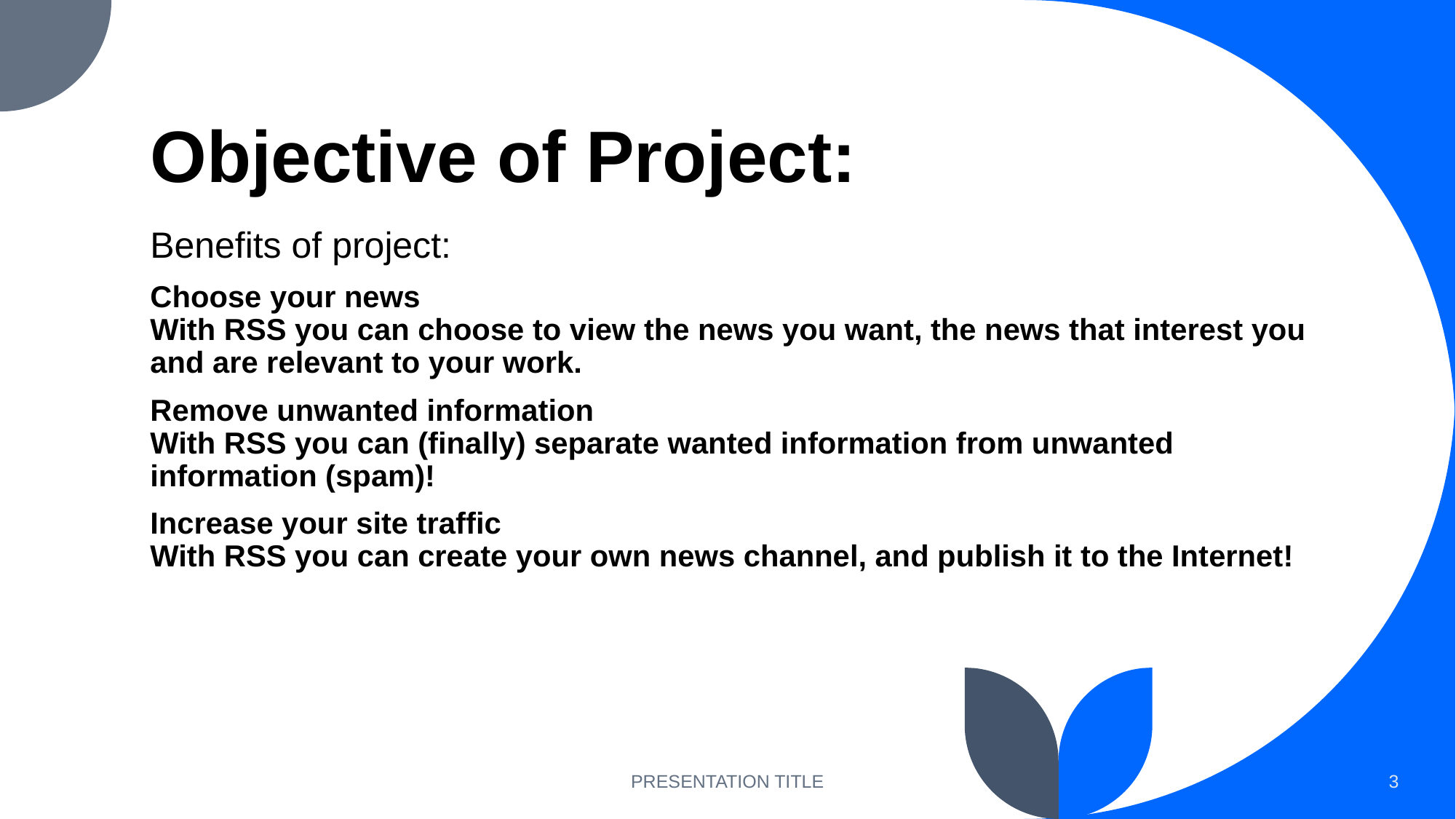

# Objective of Project:
Benefits of project:
Choose your news
With RSS you can choose to view the news you want, the news that interest you and are relevant to your work.
Remove unwanted information
With RSS you can (finally) separate wanted information from unwanted information (spam)!
Increase your site traffic
With RSS you can create your own news channel, and publish it to the Internet!

PRESENTATION TITLE
3